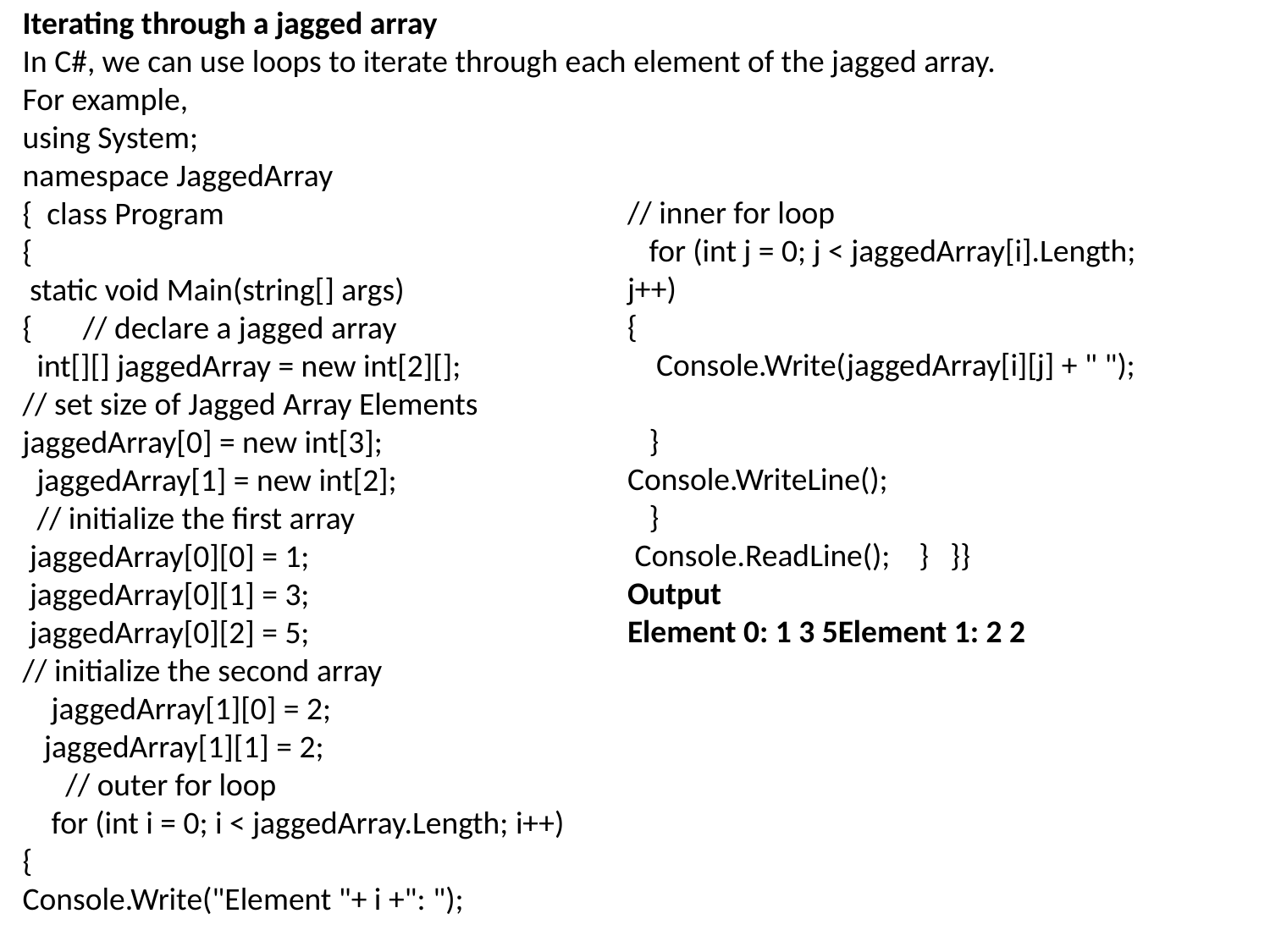

Iterating through a jagged array
In C#, we can use loops to iterate through each element of the jagged array.
For example,
using System;
namespace JaggedArray
{  class Program
{
 static void Main(string[] args)
{       // declare a jagged array
  int[][] jaggedArray = new int[2][];
// set size of Jagged Array Elements
jaggedArray[0] = new int[3];
  jaggedArray[1] = new int[2];
  // initialize the first array
 jaggedArray[0][0] = 1;
 jaggedArray[0][1] = 3;
 jaggedArray[0][2] = 5;
// initialize the second array
    jaggedArray[1][0] = 2;
   jaggedArray[1][1] = 2;
      // outer for loop
    for (int i = 0; i < jaggedArray.Length; i++)
{
Console.Write("Element "+ i +": ");

// inner for loop
   for (int j = 0; j < jaggedArray[i].Length; j++)
{
    Console.Write(jaggedArray[i][j] + " ");
   }
Console.WriteLine();
   }
 Console.ReadLine();    }   }}
Output
Element 0: 1 3 5Element 1: 2 2